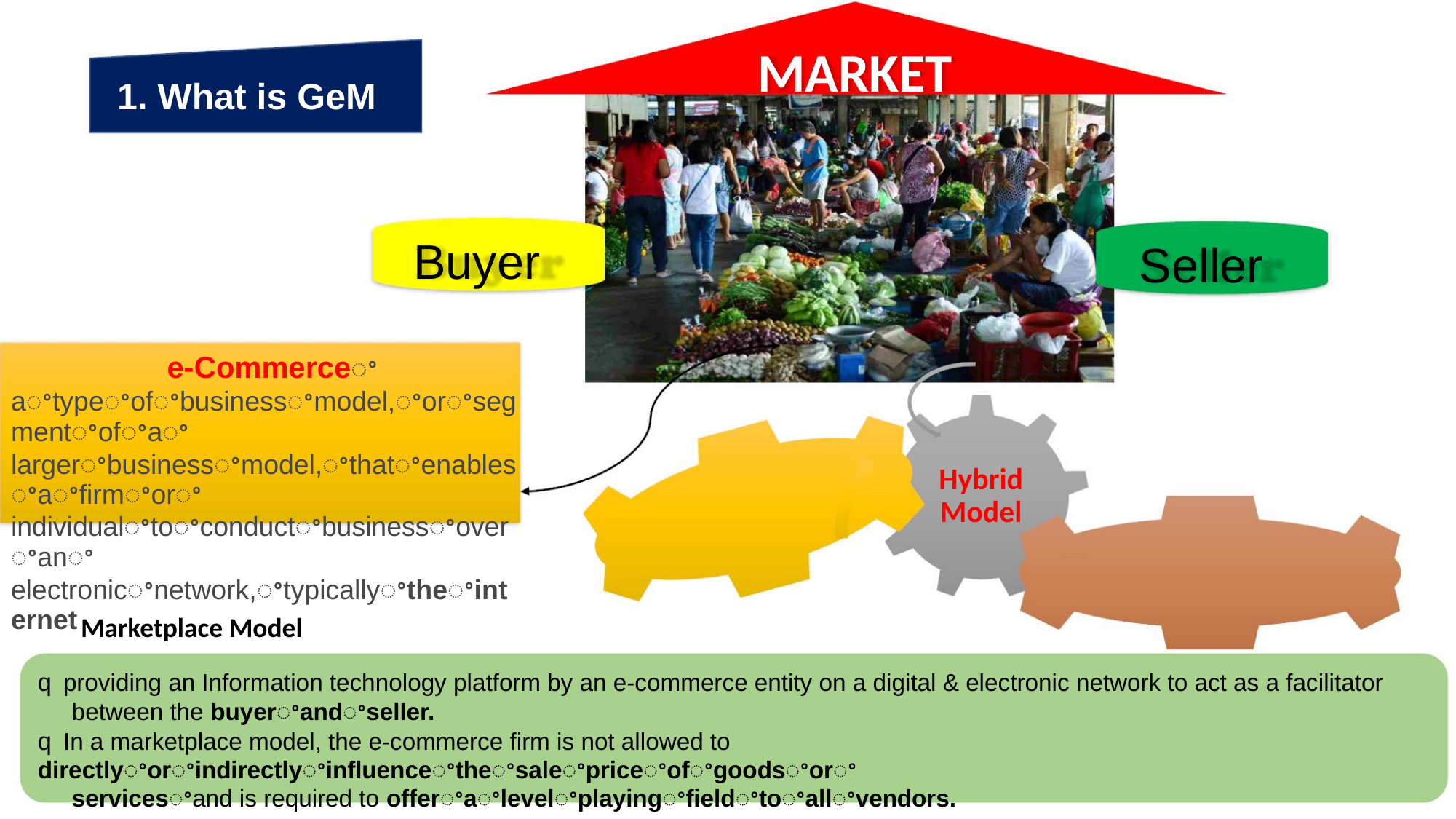

MARKET
1. What is GeM
Buyer
Seller
e-Commerceꢀ
aꢀtypeꢀofꢀbusinessꢀmodel,ꢀorꢀsegmentꢀofꢀaꢀ
largerꢀbusinessꢀmodel,ꢀthatꢀenablesꢀaꢀfirmꢀorꢀ
individualꢀtoꢀconductꢀbusinessꢀoverꢀanꢀ
electronicꢀnetwork,ꢀtypicallyꢀtheꢀinternet
Hybrid
Model
Marketplace Model
q providing an Information technology platform by an e-commerce entity on a digital & electronic network to act as a facilitator
between the buyerꢀandꢀseller.
q In a marketplace model, the e-commerce firm is not allowed to directlyꢀorꢀindirectlyꢀinfluenceꢀtheꢀsaleꢀpriceꢀofꢀgoodsꢀorꢀ
servicesꢀand is required to offerꢀaꢀlevelꢀplayingꢀfieldꢀtoꢀallꢀvendors.